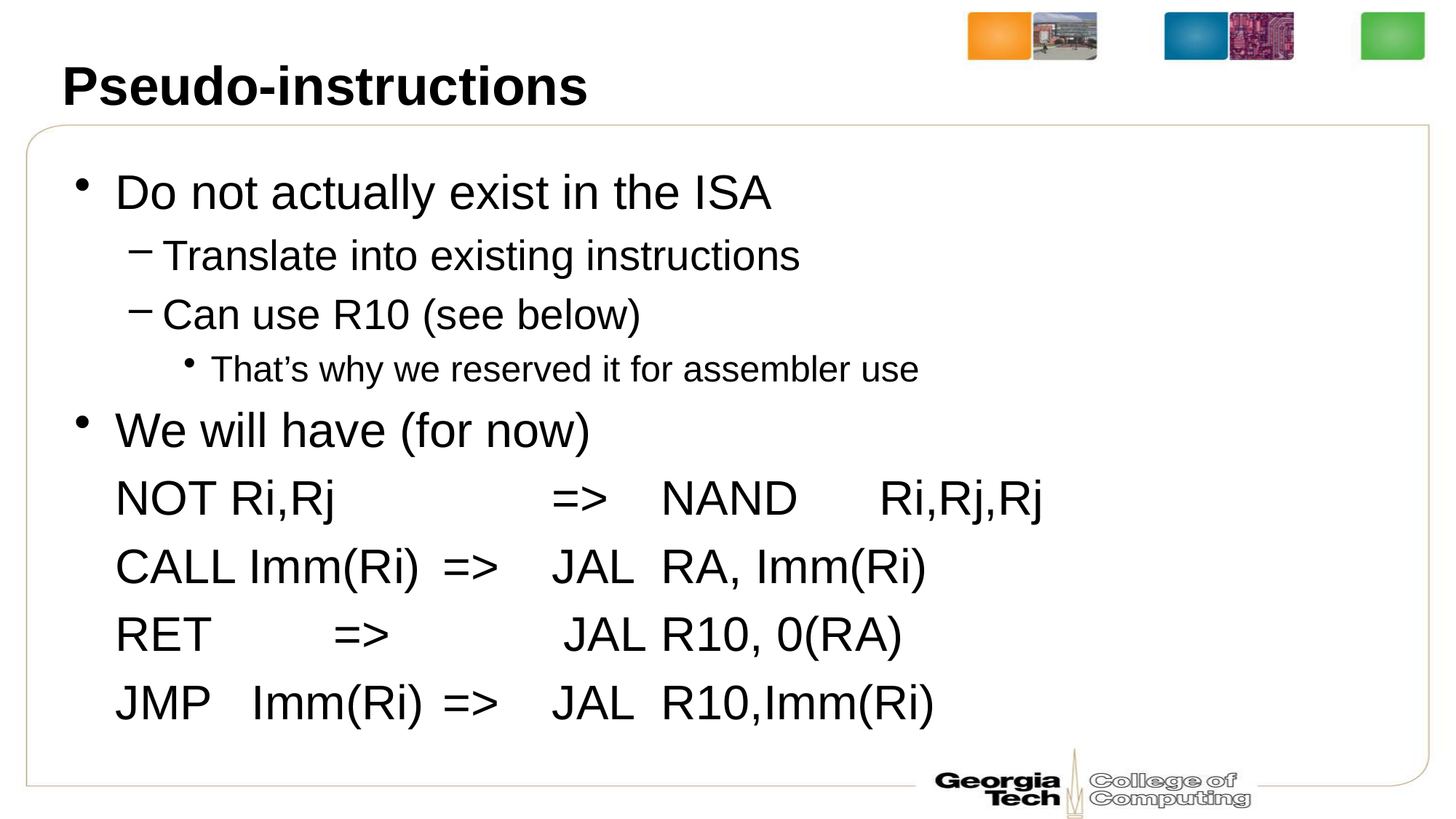

# Pseudo-instructions
Do not actually exist in the ISA
Translate into existing instructions
Can use R10 (see below)
That’s why we reserved it for assembler use
We will have (for now)
	NOT Ri,Rj		=>	NAND	Ri,Rj,Rj
	CALL Imm(Ri)	=>	JAL	RA, Imm(Ri)
	RET		=>	         JAL	R10, 0(RA)
	JMP   Imm(Ri)	=>	JAL	R10,Imm(Ri)
30